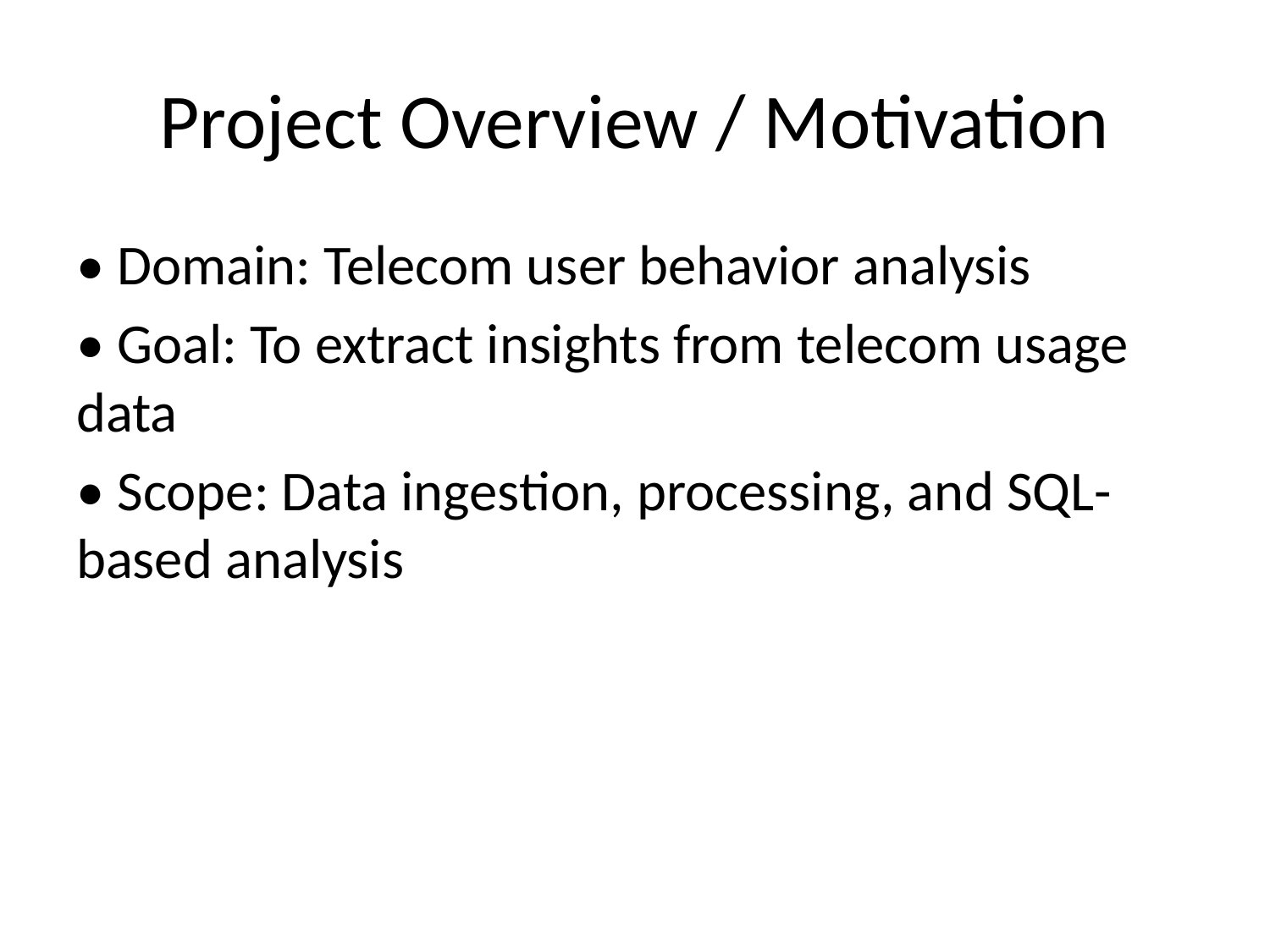

# Project Overview / Motivation
• Domain: Telecom user behavior analysis
• Goal: To extract insights from telecom usage data
• Scope: Data ingestion, processing, and SQL-based analysis